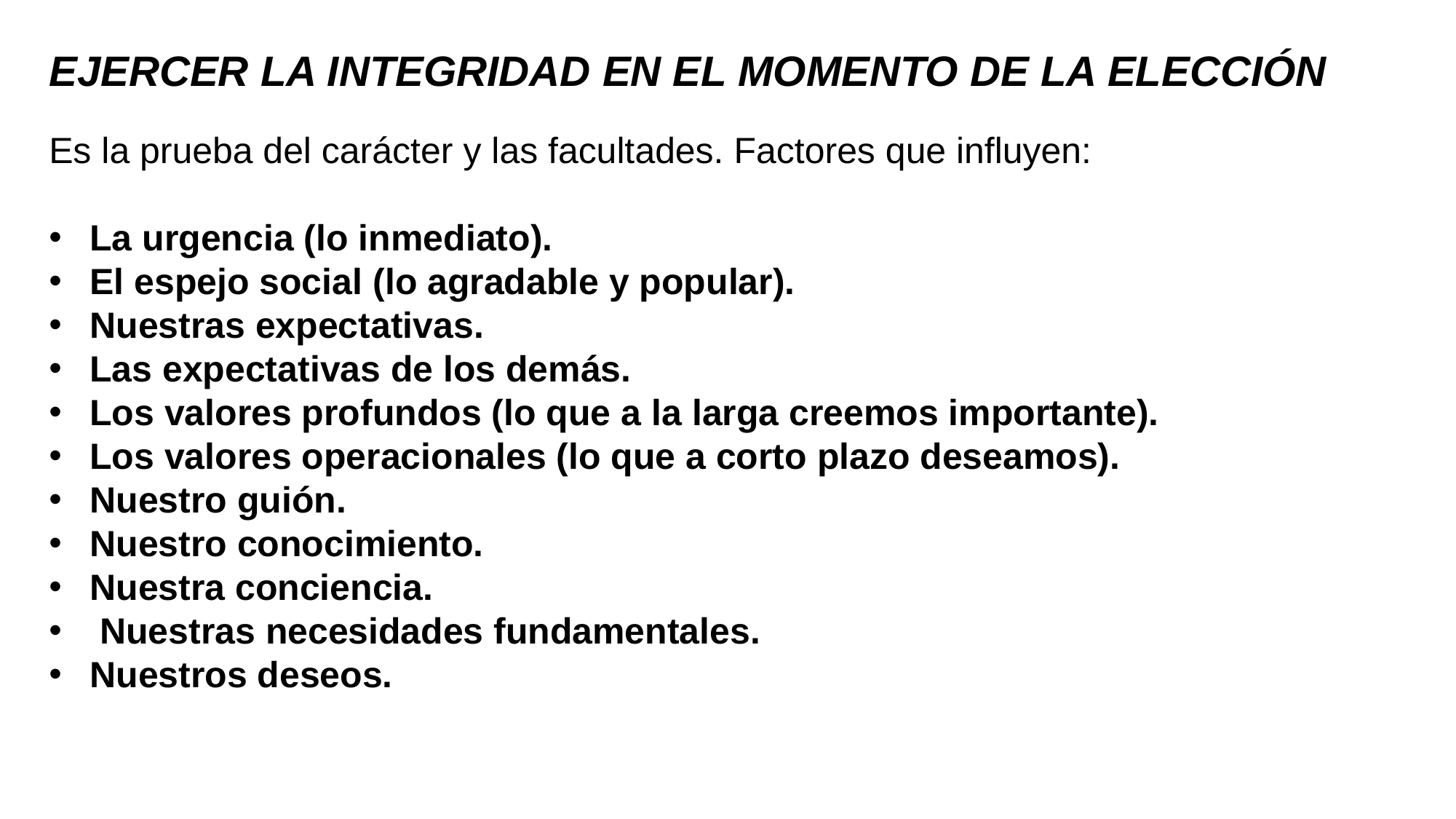

EJERCER LA INTEGRIDAD EN EL MOMENTO DE LA ELECCIÓN

Es la prueba del carácter y las facultades. Factores que influyen:

La urgencia (lo inmediato).
El espejo social (lo agradable y popular).
Nuestras expectativas.
Las expectativas de los demás.
Los valores profundos (lo que a la larga creemos importante).
Los valores operacionales (lo que a corto plazo deseamos).
Nuestro guión.
Nuestro conocimiento.
Nuestra conciencia.
 Nuestras necesidades fundamentales.
Nuestros deseos.